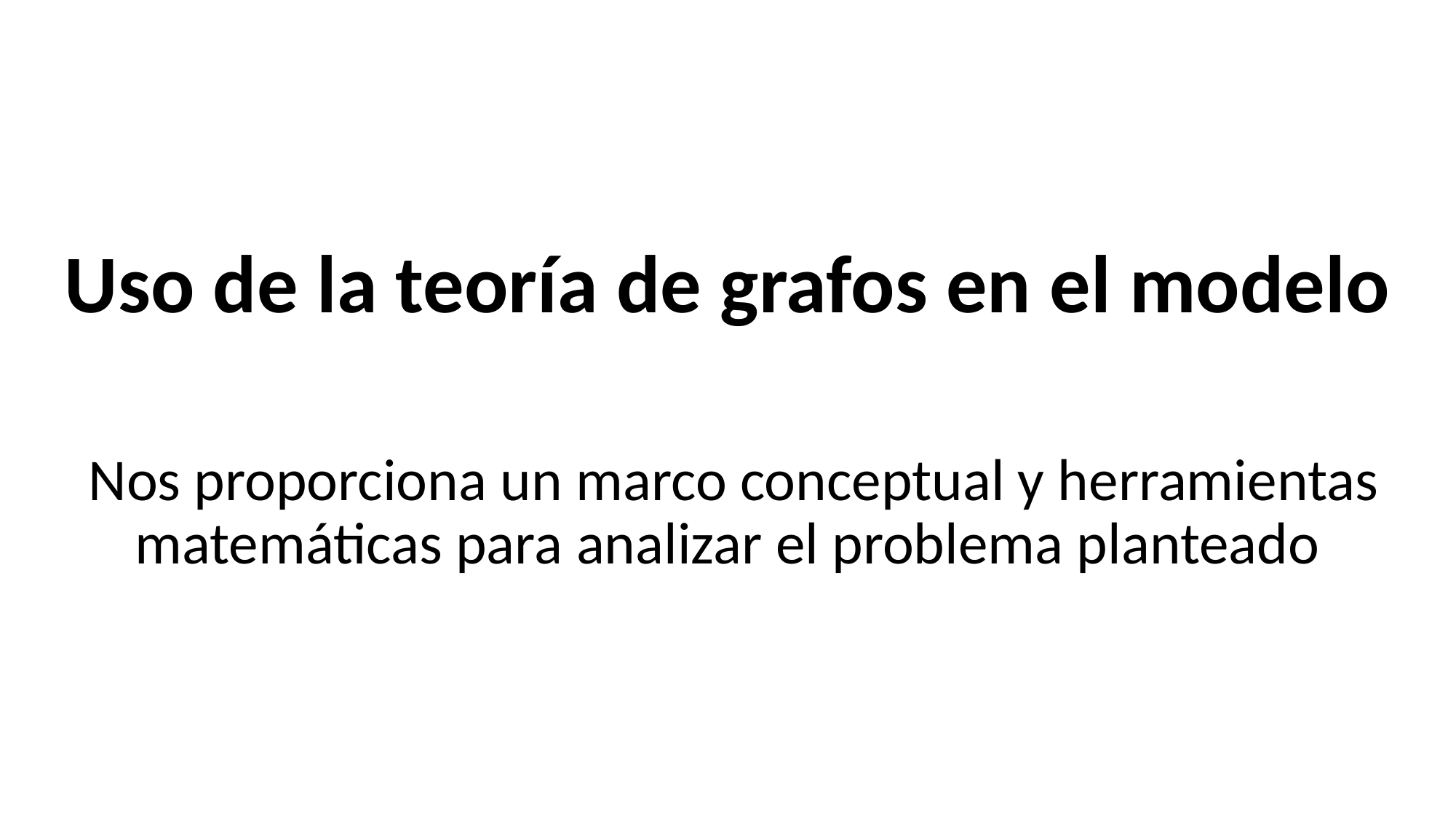

Uso de la teoría de grafos en el modelo

 Nos proporciona un marco conceptual y herramientas matemáticas para analizar el problema planteado